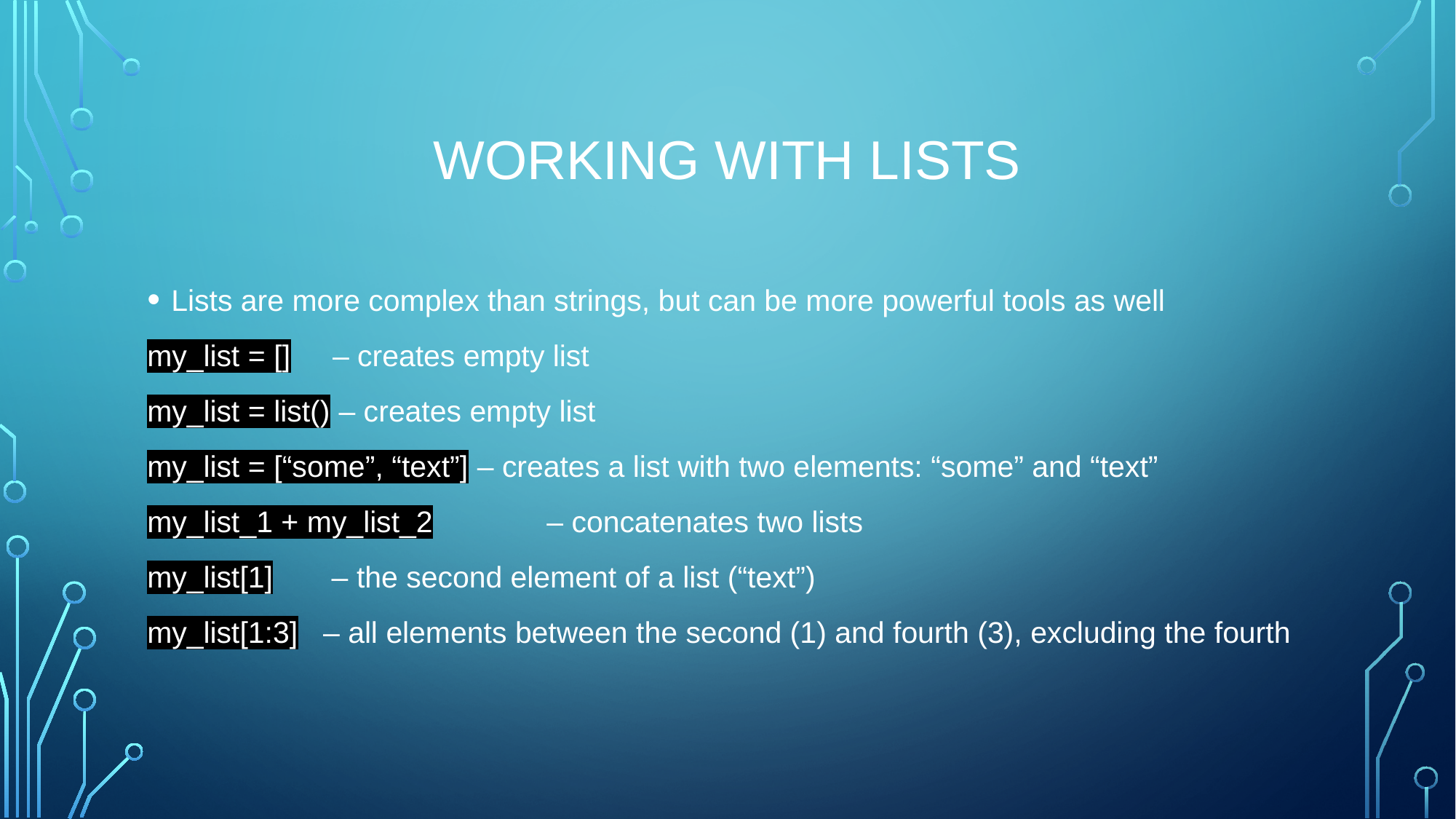

# Working with Lists
Lists are more complex than strings, but can be more powerful tools as well
my_list = []     – creates empty list
my_list = list() – creates empty list
my_list = [“some”, “text”] – creates a list with two elements: “some” and “text”
my_list_1 + my_list_2 	     – concatenates two lists
my_list[1]       – the second element of a list (“text”)
my_list[1:3]   – all elements between the second (1) and fourth (3), excluding the fourth